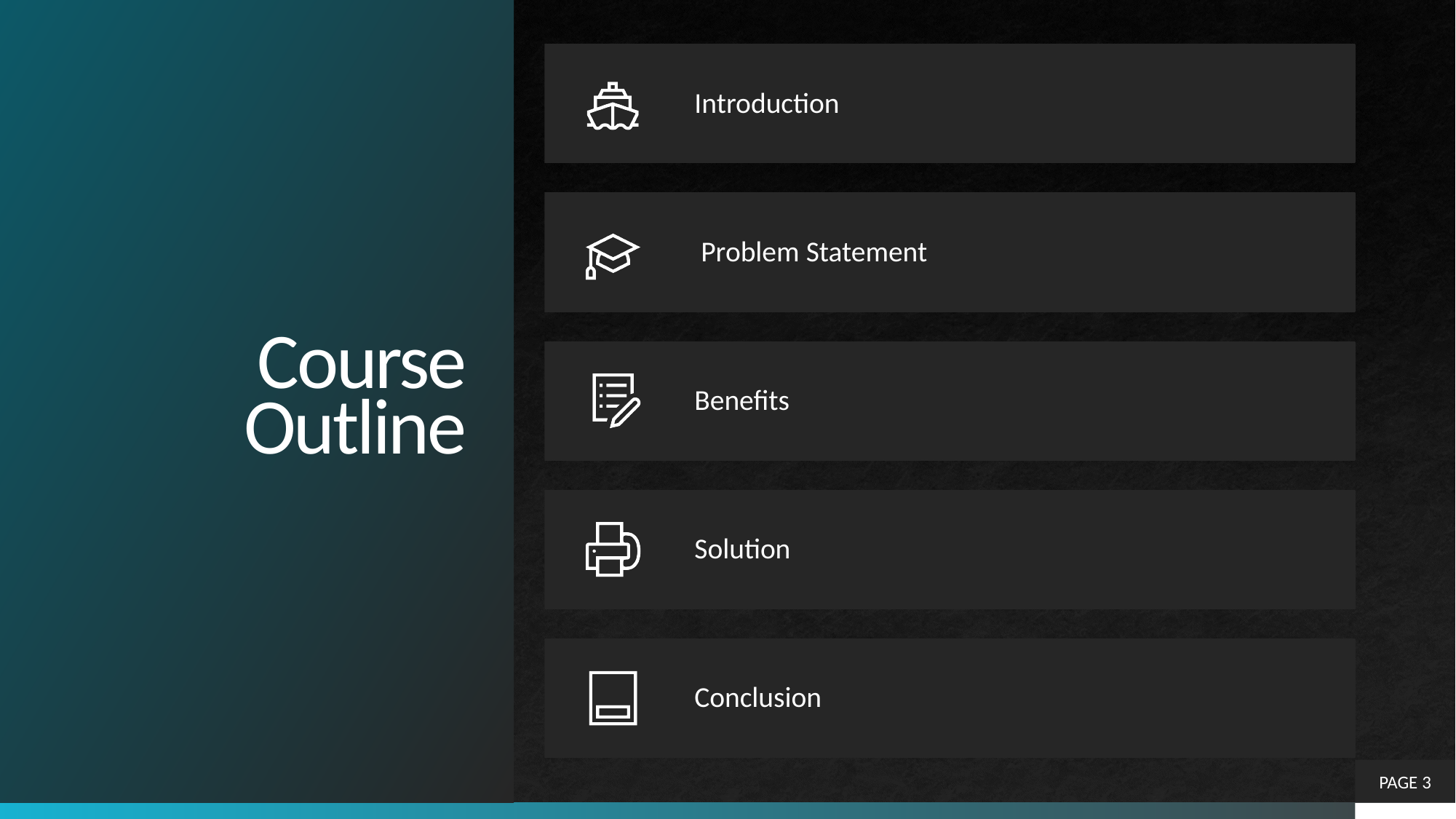

# Course Outline
Introduction
 Problem Statement
Benefits
Solution
Conclusion
PAGE 3